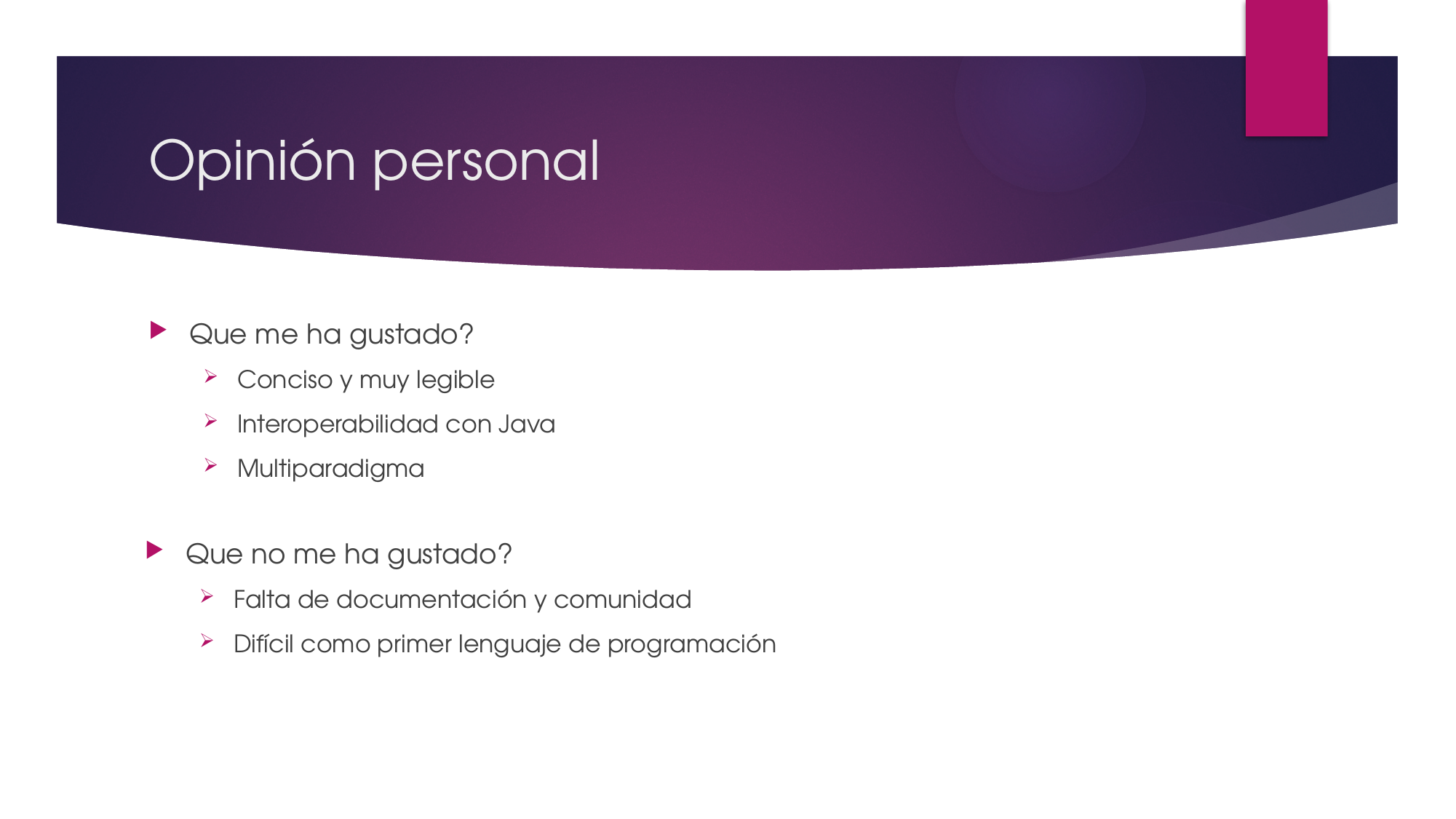

# Opinión personal
Que me ha gustado?
Conciso y muy legible
Interoperabilidad con Java
Multiparadigma

Que no me ha gustado?
Falta de documentación y comunidad
Difícil como primer lenguaje de programación